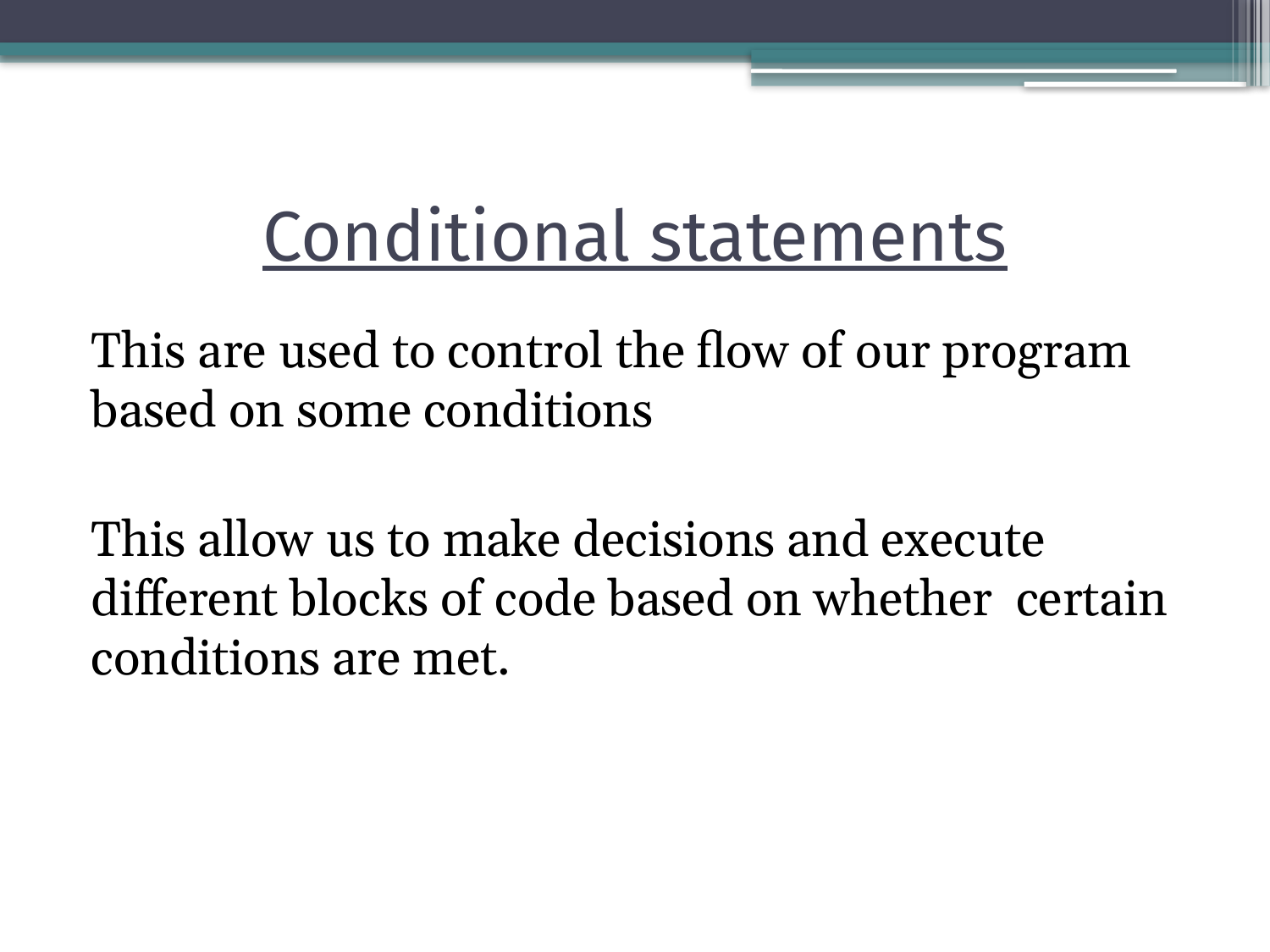

# Conditional statements
This are used to control the flow of our program based on some conditions

This allow us to make decisions and execute different blocks of code based on whether  certain conditions are met.